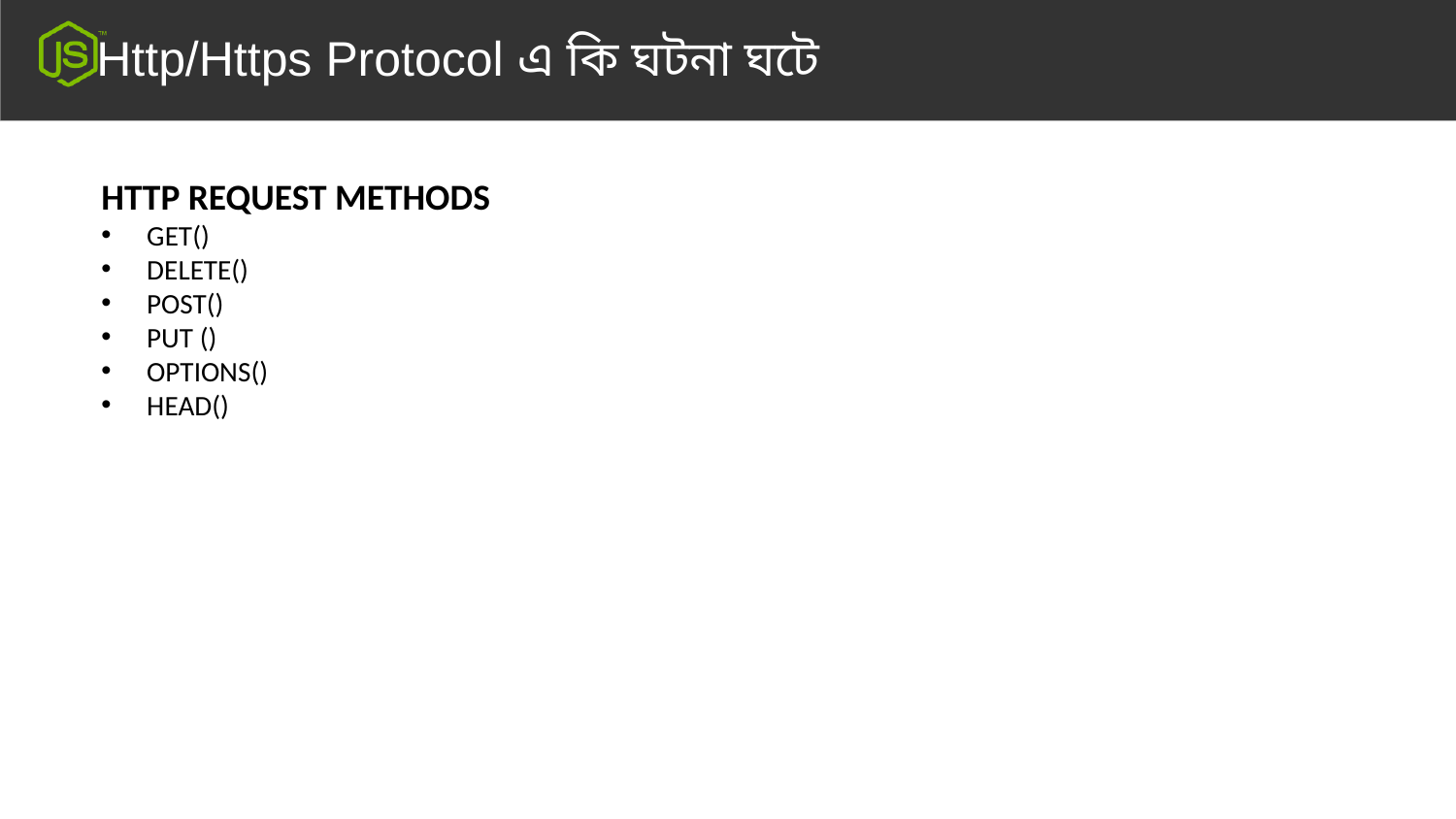

Http/Https Protocol এ কি ঘটনা ঘটে
HTTP REQUEST METHODS
GET()
DELETE()
POST()
PUT ()
OPTIONS()
HEAD()